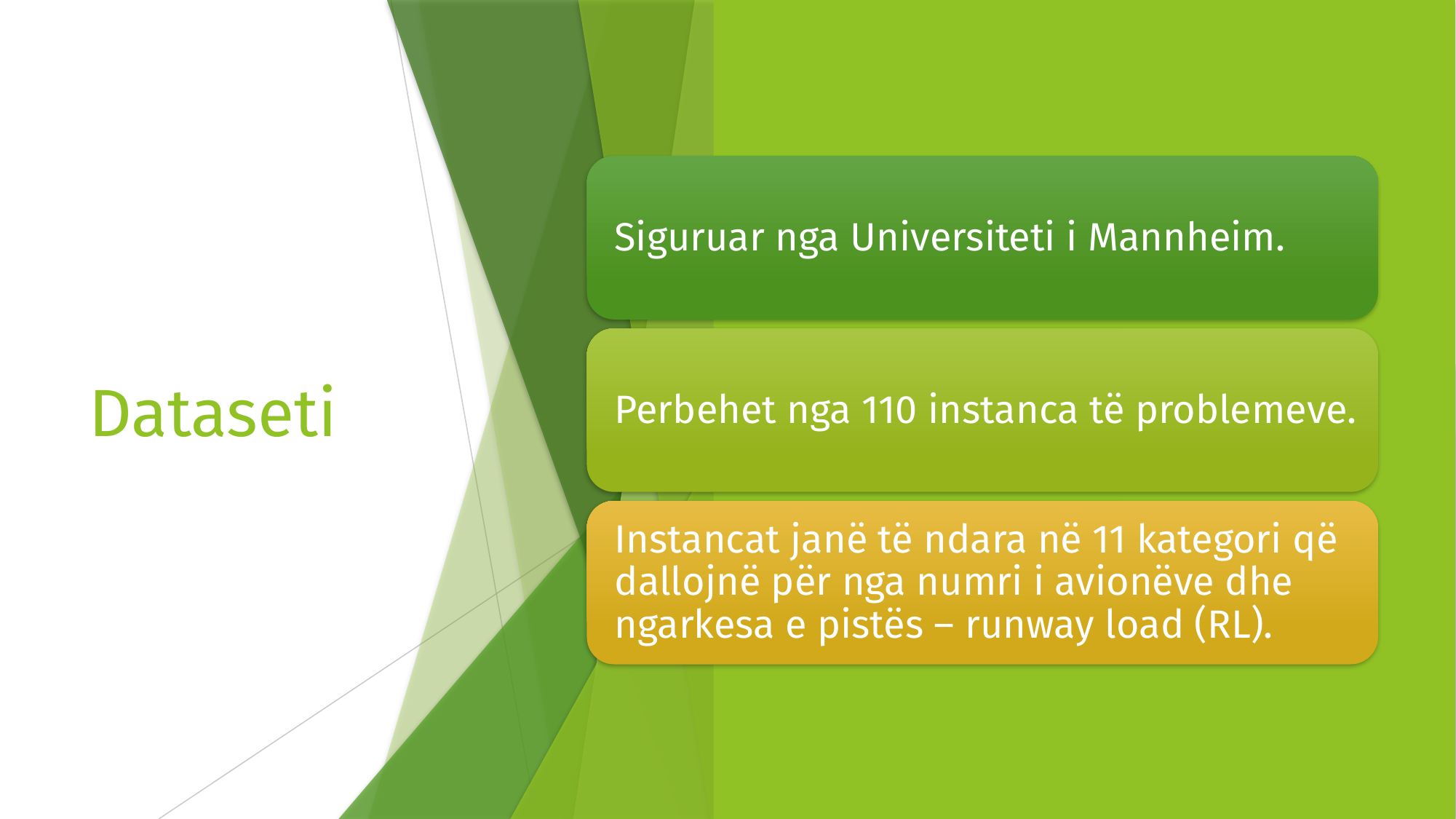

Siguruar nga Universiteti i Mannheim.
Perbehet nga 110 instanca të problemeve.
Instancat janë të ndara në 11 kategori që dallojnë për nga numri i avionëve dhe ngarkesa e pistës – runway load (RL).
# Dataseti